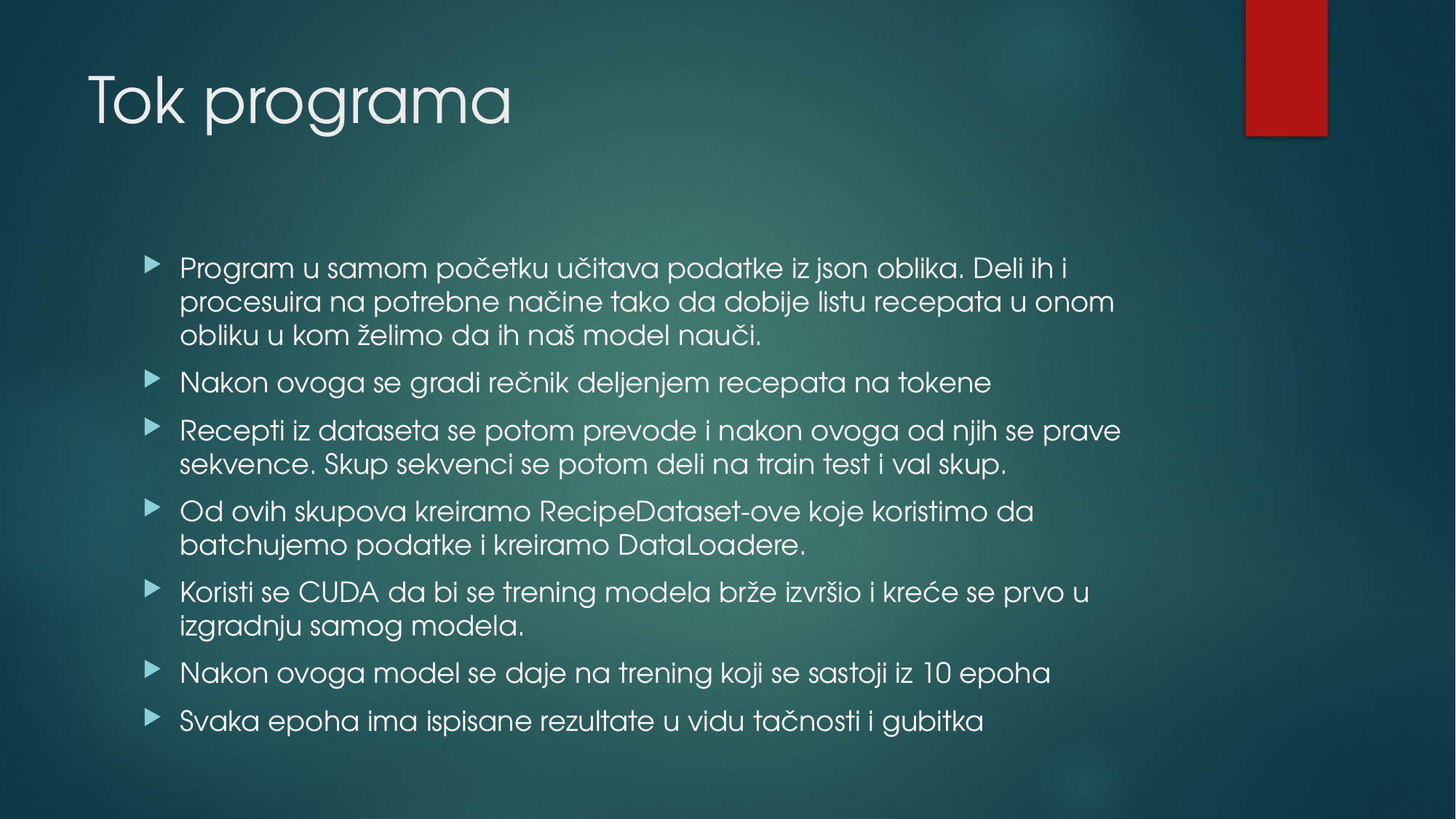

# Tok programa
Program u samom početku učitava podatke iz json oblika. Deli ih i procesuira na potrebne načine tako da dobije listu recepata u onom obliku u kom želimo da ih naš model nauči.
Nakon ovoga se gradi rečnik deljenjem recepata na tokene
Recepti iz dataseta se potom prevode i nakon ovoga od njih se prave sekvence. Skup sekvenci se potom deli na train test i val skup.
Od ovih skupova kreiramo RecipeDataset-ove koje koristimo da batchujemo podatke i kreiramo DataLoadere.
Koristi se CUDA da bi se trening modela brže izvršio i kreće se prvo u izgradnju samog modela.
Nakon ovoga model se daje na trening koji se sastoji iz 10 epoha
Svaka epoha ima ispisane rezultate u vidu tačnosti i gubitka